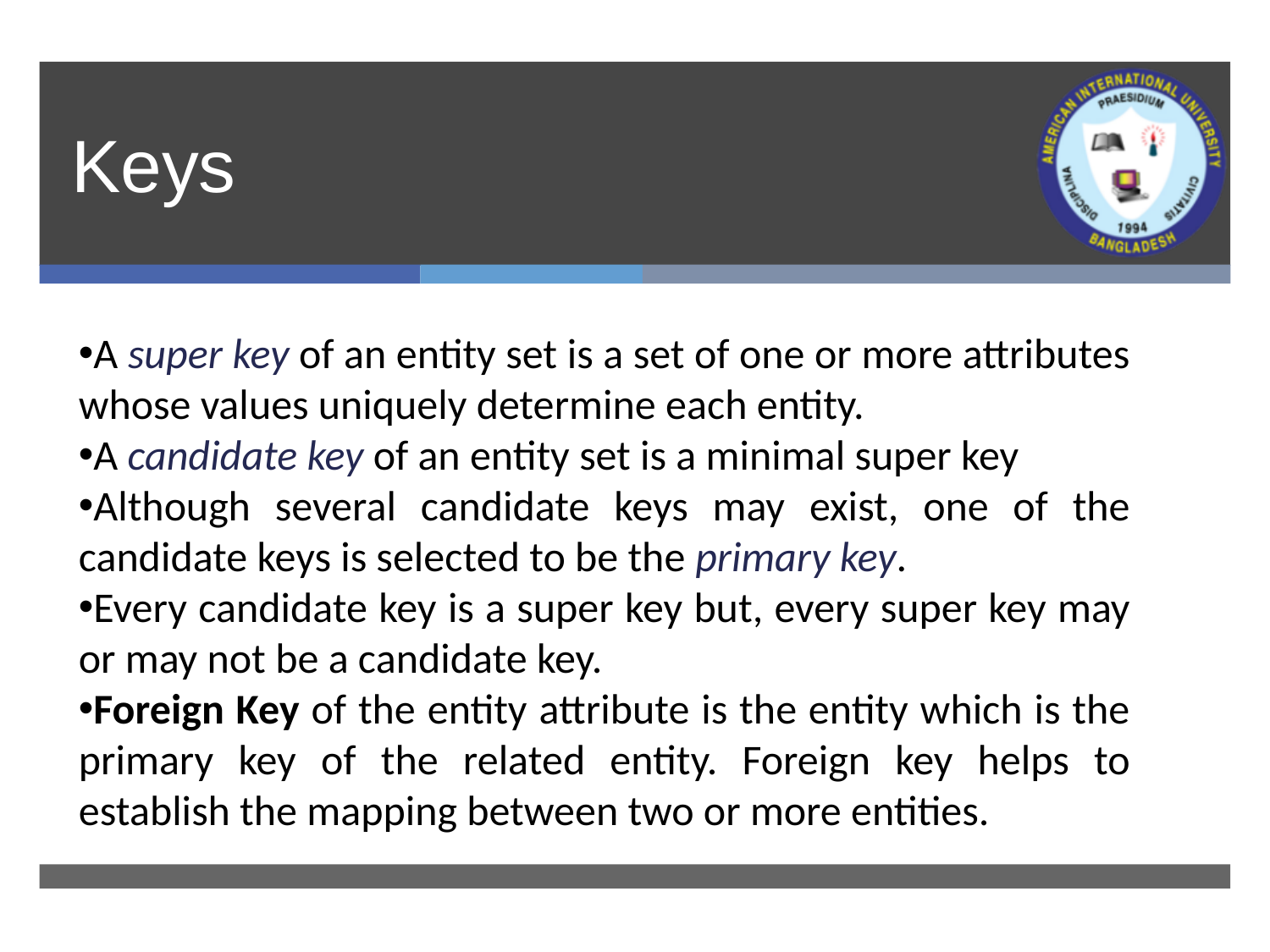

# Keys

A super key of an entity set is a set of one or more attributes whose values uniquely determine each entity.
A candidate key of an entity set is a minimal super key
Although several candidate keys may exist, one of the candidate keys is selected to be the primary key.
Every candidate key is a super key but, every super key may or may not be a candidate key.
Foreign Key of the entity attribute is the entity which is the primary key of the related entity. Foreign key helps to establish the mapping between two or more entities.